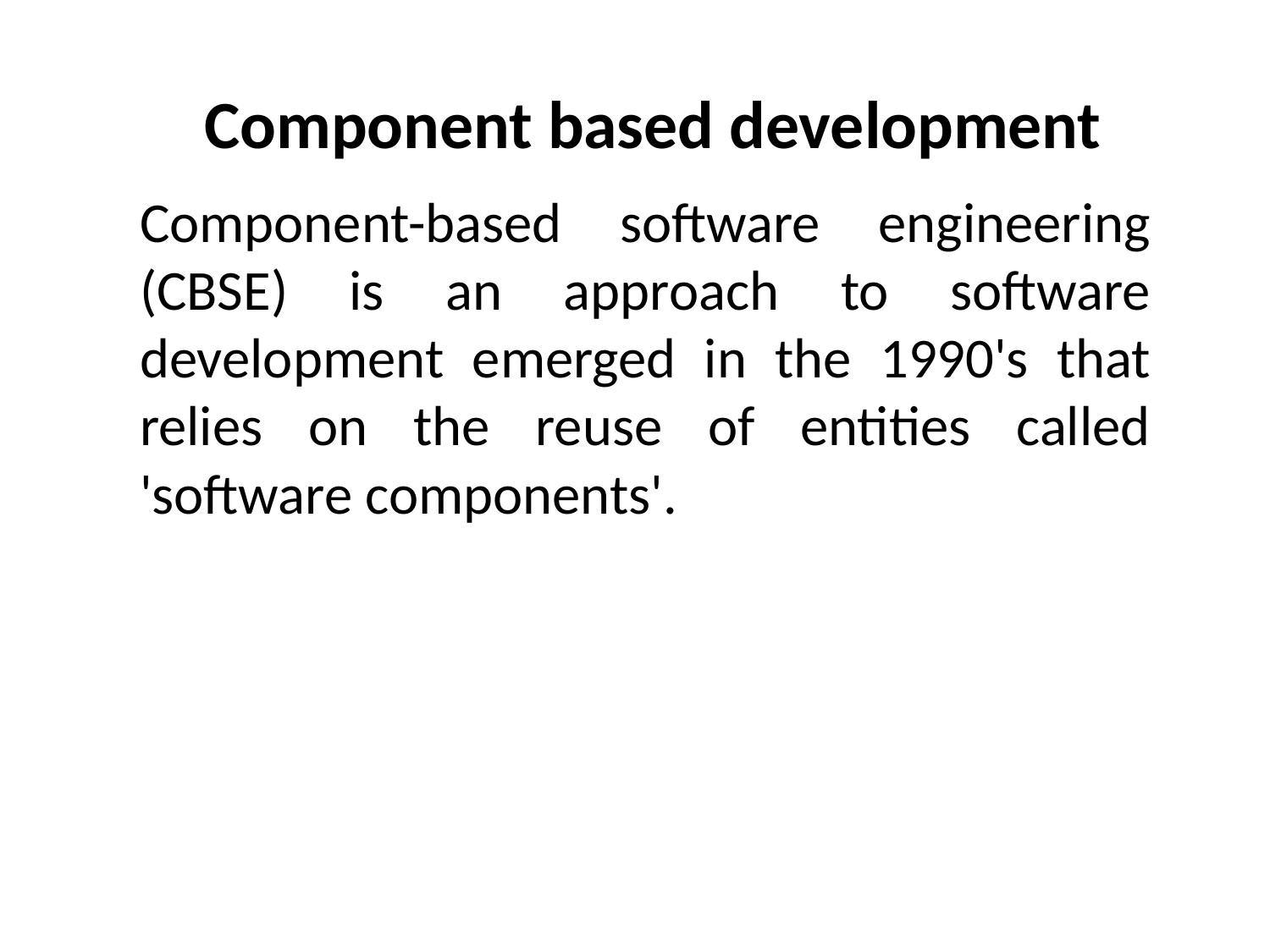

# Component based development
Component-based software engineering (CBSE) is an approach to software development emerged in the 1990's that relies on the reuse of entities called 'software components'.